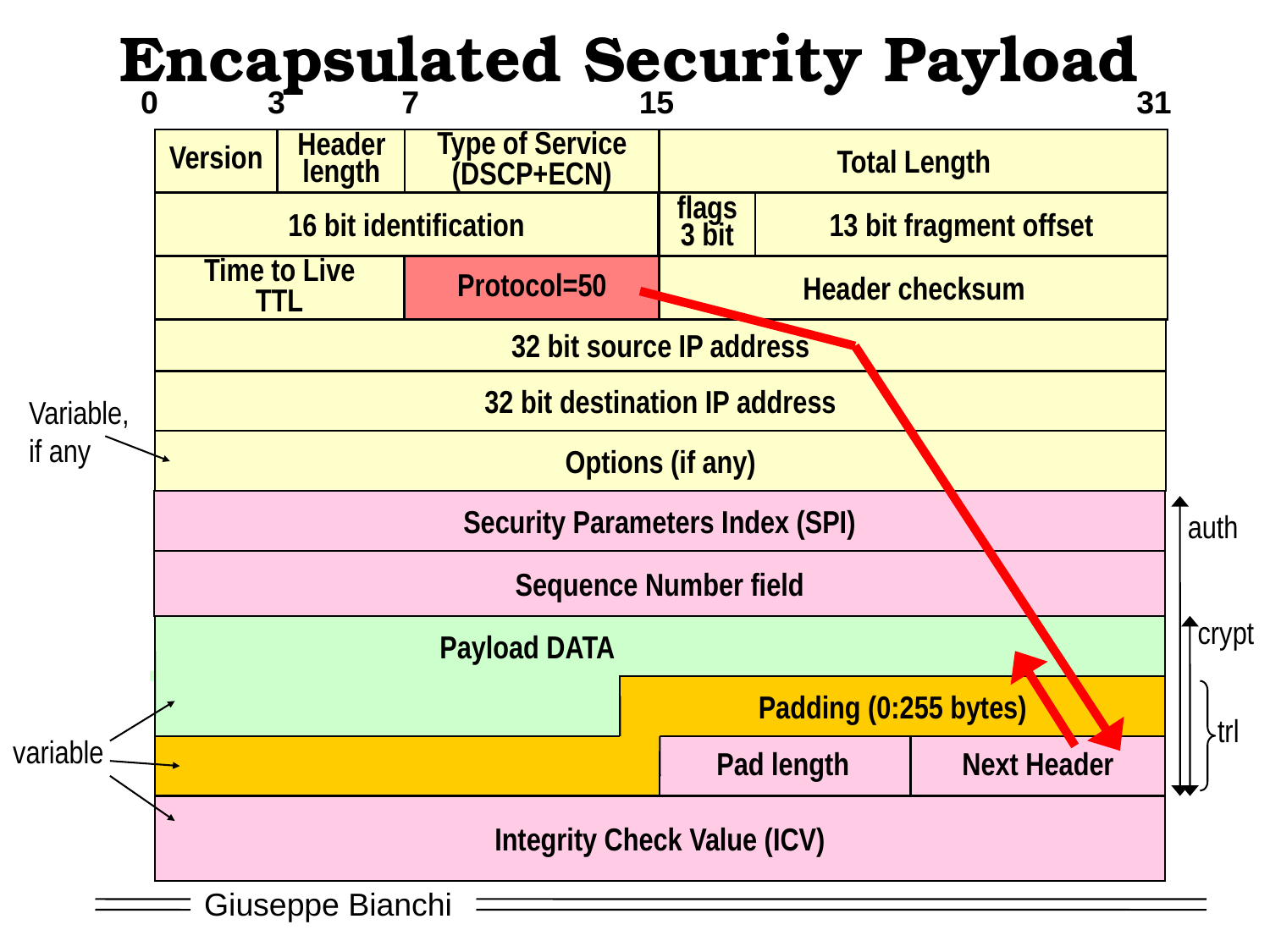

# Encapsulated Security Payload
0
3
7
15
31
Version
Header
length
Type of Service
(DSCP+ECN)
Total Length
16 bit identification
flags
3 bit
13 bit fragment offset
Time to Live
TTL
Protocol=50
Header checksum

32 bit source IP address

32 bit destination IP address
Variable,
if any
Options (if any)

Security Parameters Index (SPI)

auth
Sequence Number field
crypt

Payload DATA

Padding (0:255 bytes)

trl

variable

Pad length
Next Header

Integrity Check Value (ICV)